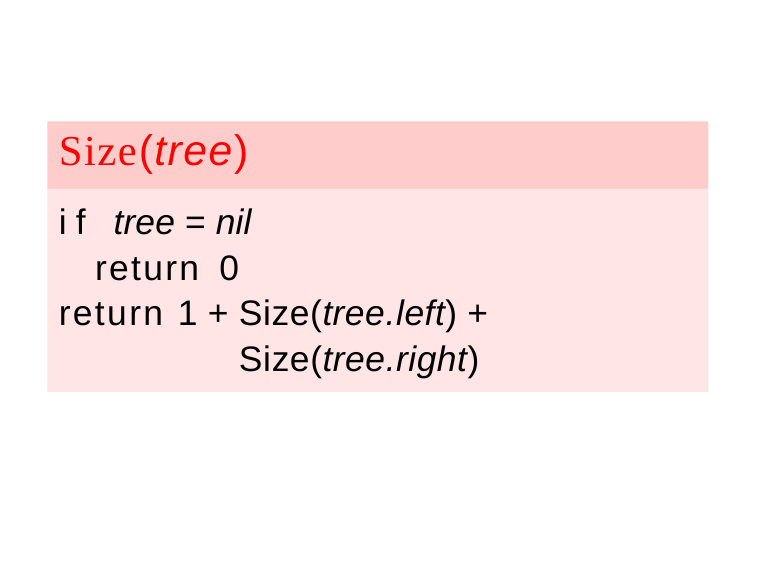

# Size(tree)

if tree = nil
return 0
return 1 + Size(tree.left) +
Size(tree.right)